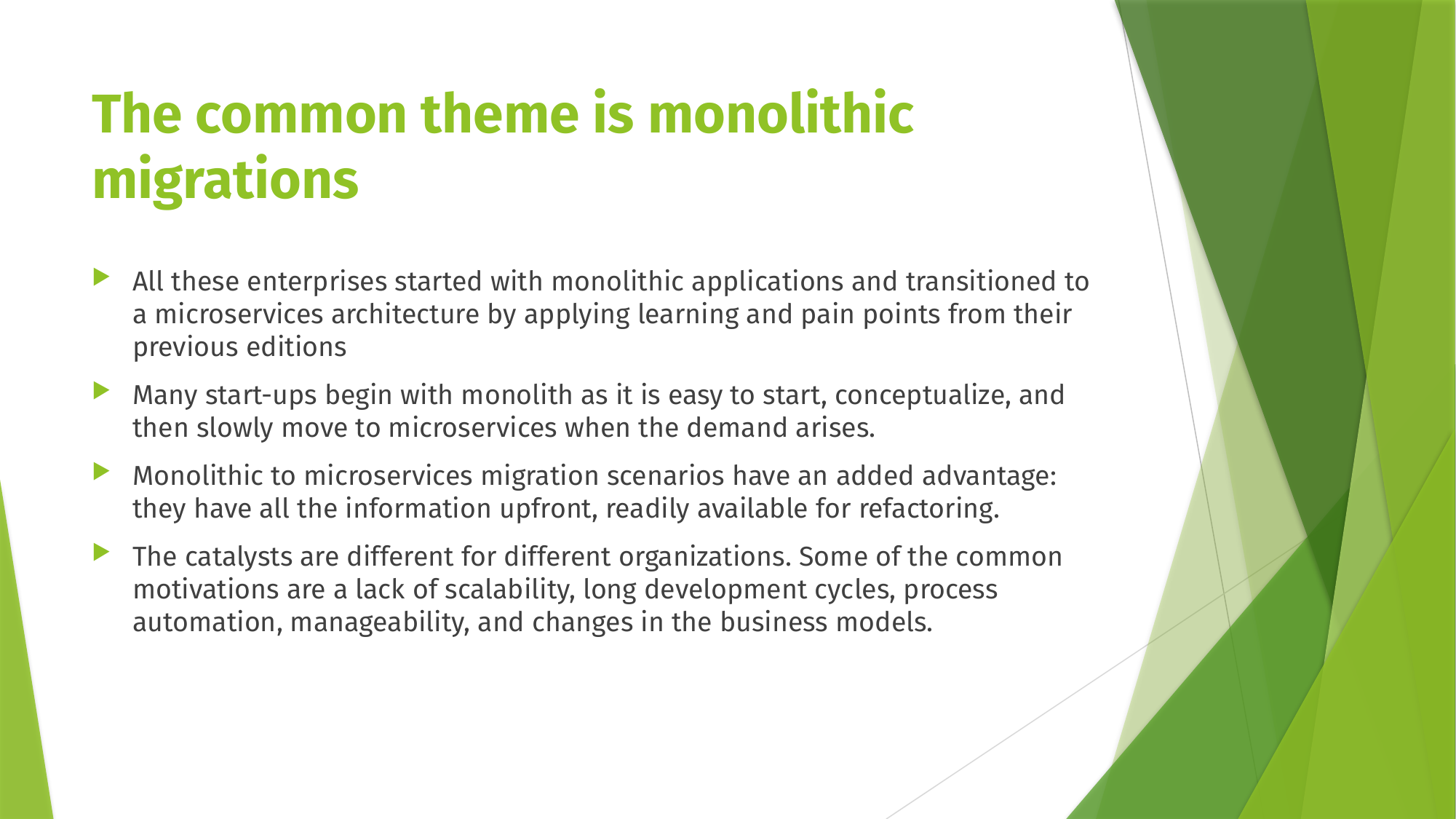

# The common theme is monolithic migrations
All these enterprises started with monolithic applications and transitioned to a microservices architecture by applying learning and pain points from their previous editions
Many start-ups begin with monolith as it is easy to start, conceptualize, and then slowly move to microservices when the demand arises.
Monolithic to microservices migration scenarios have an added advantage: they have all the information upfront, readily available for refactoring.
The catalysts are different for different organizations. Some of the common motivations are a lack of scalability, long development cycles, process automation, manageability, and changes in the business models.